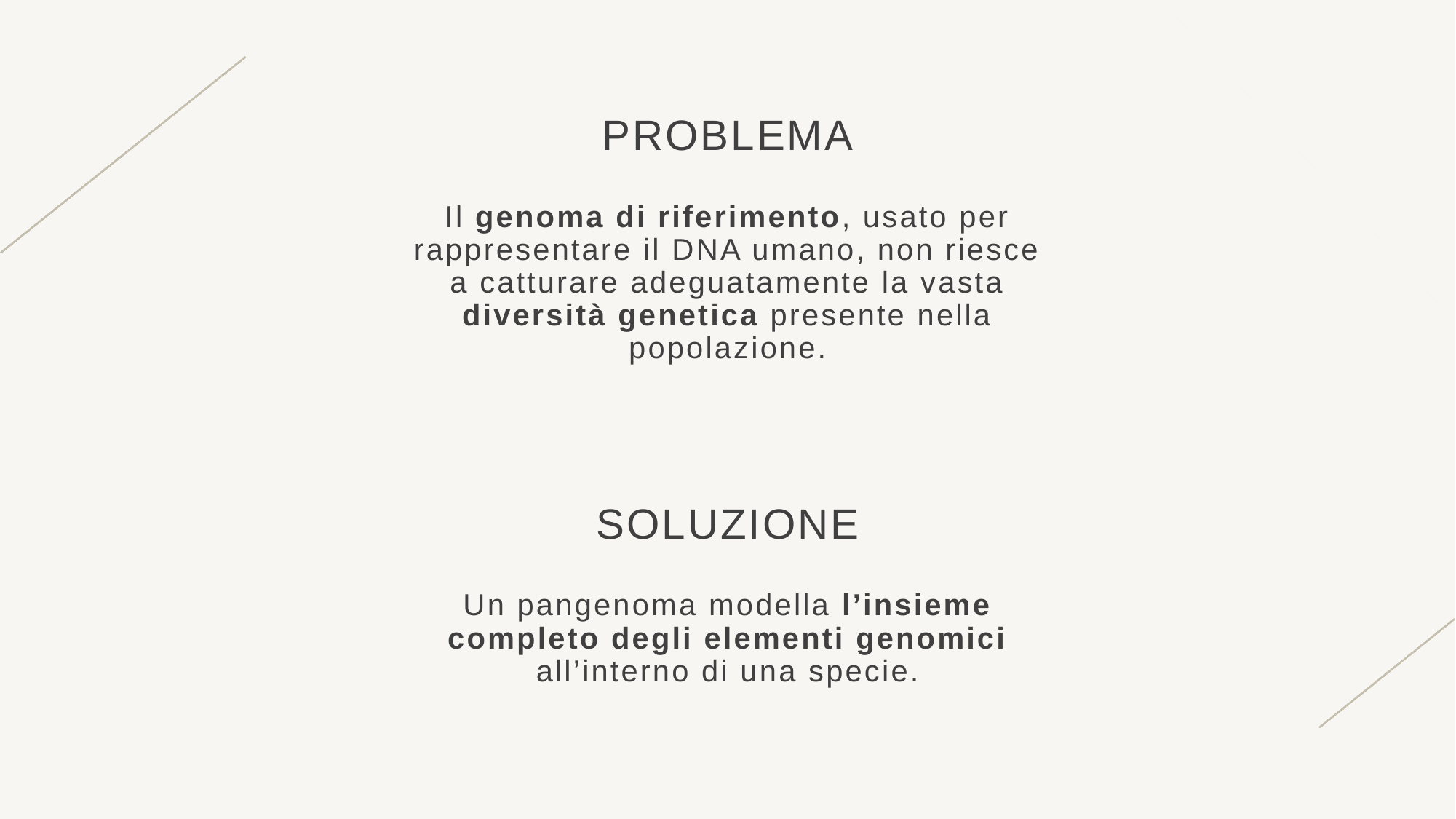

# PROBLEMA
Il genoma di riferimento, usato per rappresentare il DNA umano, non riesce a catturare adeguatamente la vasta diversità genetica presente nella popolazione.
SOLUZIONE
Un pangenoma modella l’insieme completo degli elementi genomici all’interno di una specie.